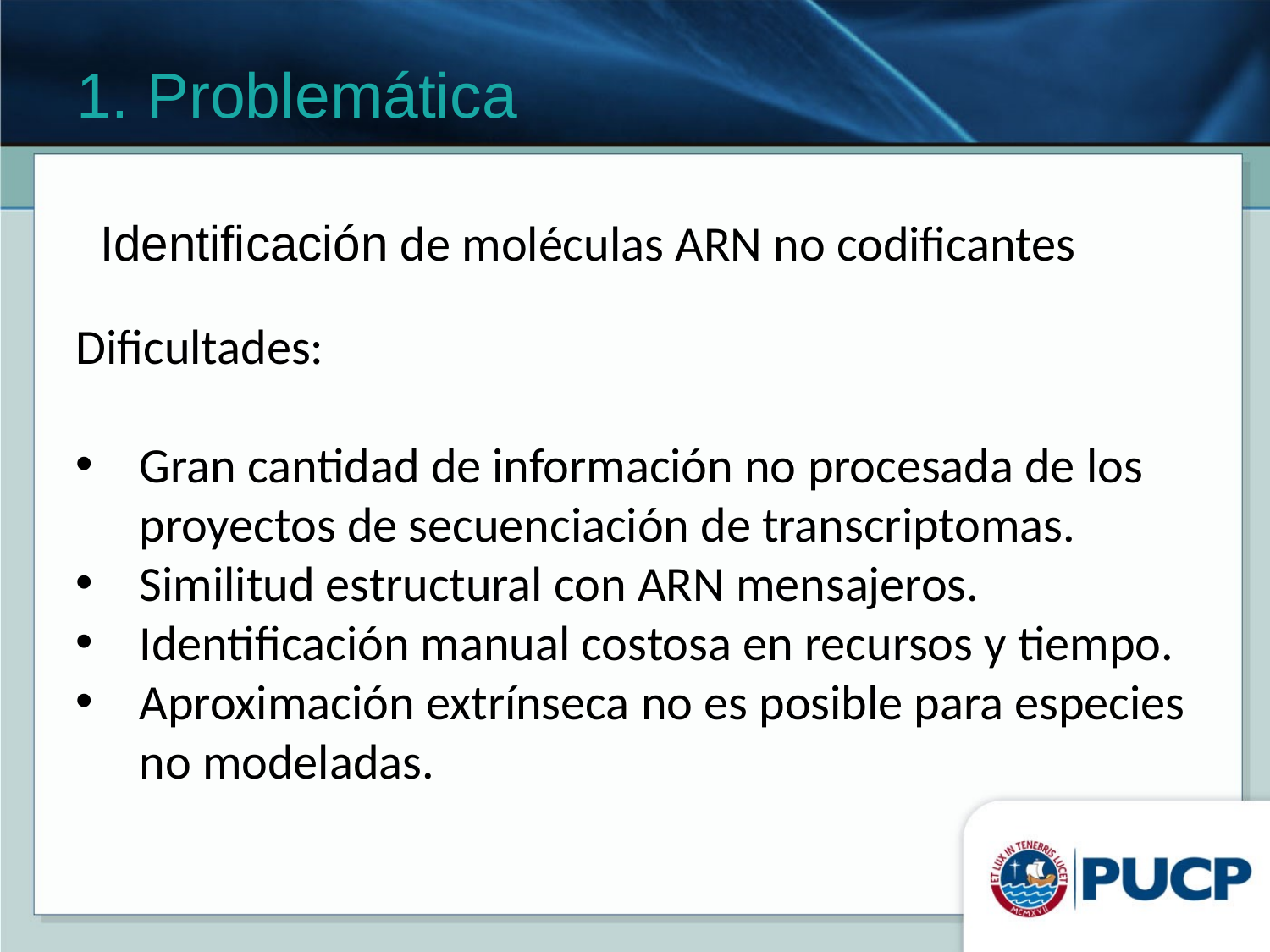

1. Problemática
Identificación de moléculas ARN no codificantes
Dificultades:

Gran cantidad de información no procesada de los proyectos de secuenciación de transcriptomas.
Similitud estructural con ARN mensajeros.
Identificación manual costosa en recursos y tiempo.
Aproximación extrínseca no es posible para especies no modeladas.